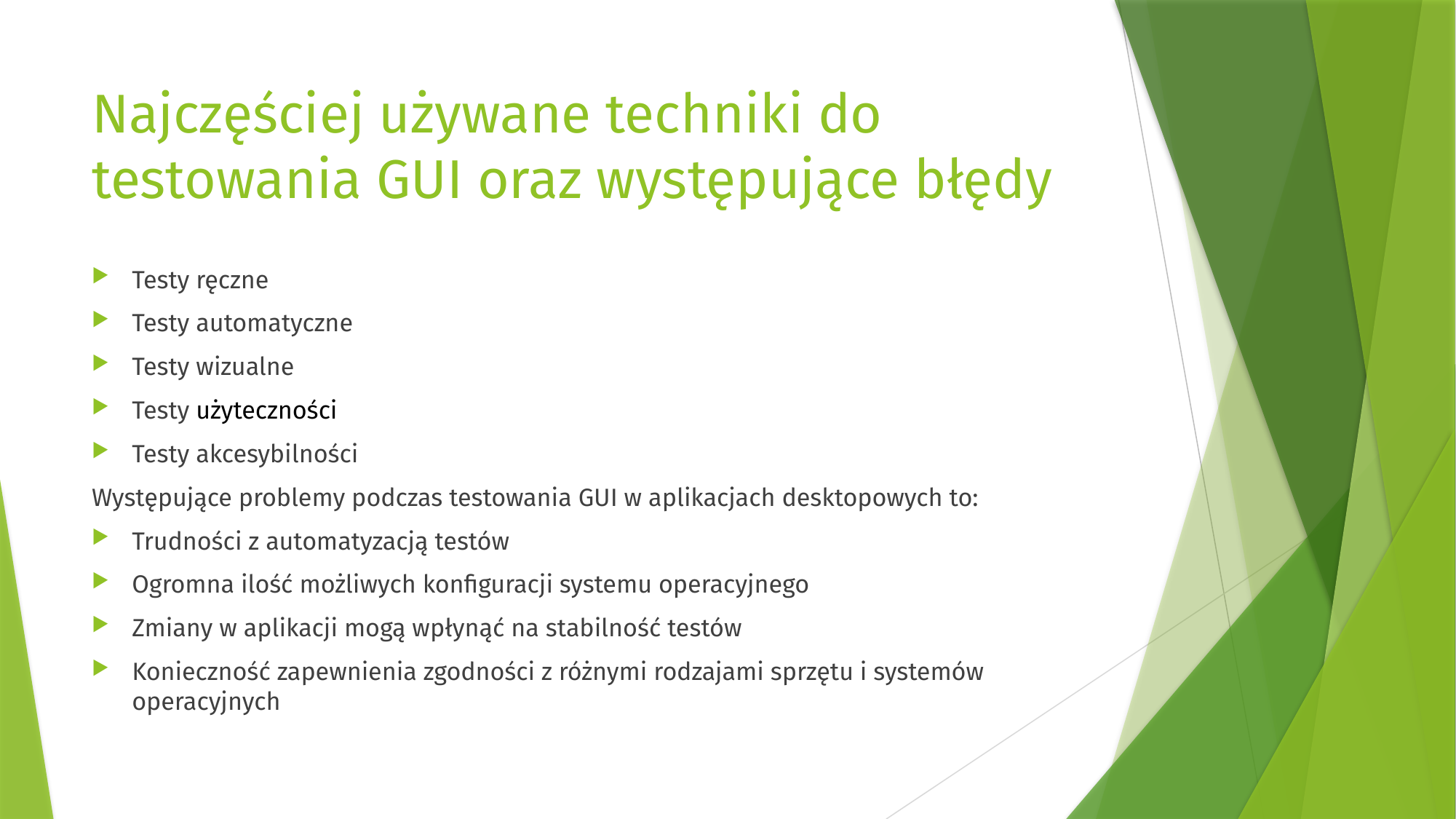

# Najczęściej używane techniki do testowania GUI oraz występujące błędy
Testy ręczne
Testy automatyczne
Testy wizualne
Testy użyteczności
Testy akcesybilności
Występujące problemy podczas testowania GUI w aplikacjach desktopowych to:
Trudności z automatyzacją testów
Ogromna ilość możliwych konfiguracji systemu operacyjnego
Zmiany w aplikacji mogą wpłynąć na stabilność testów
Konieczność zapewnienia zgodności z różnymi rodzajami sprzętu i systemów operacyjnych